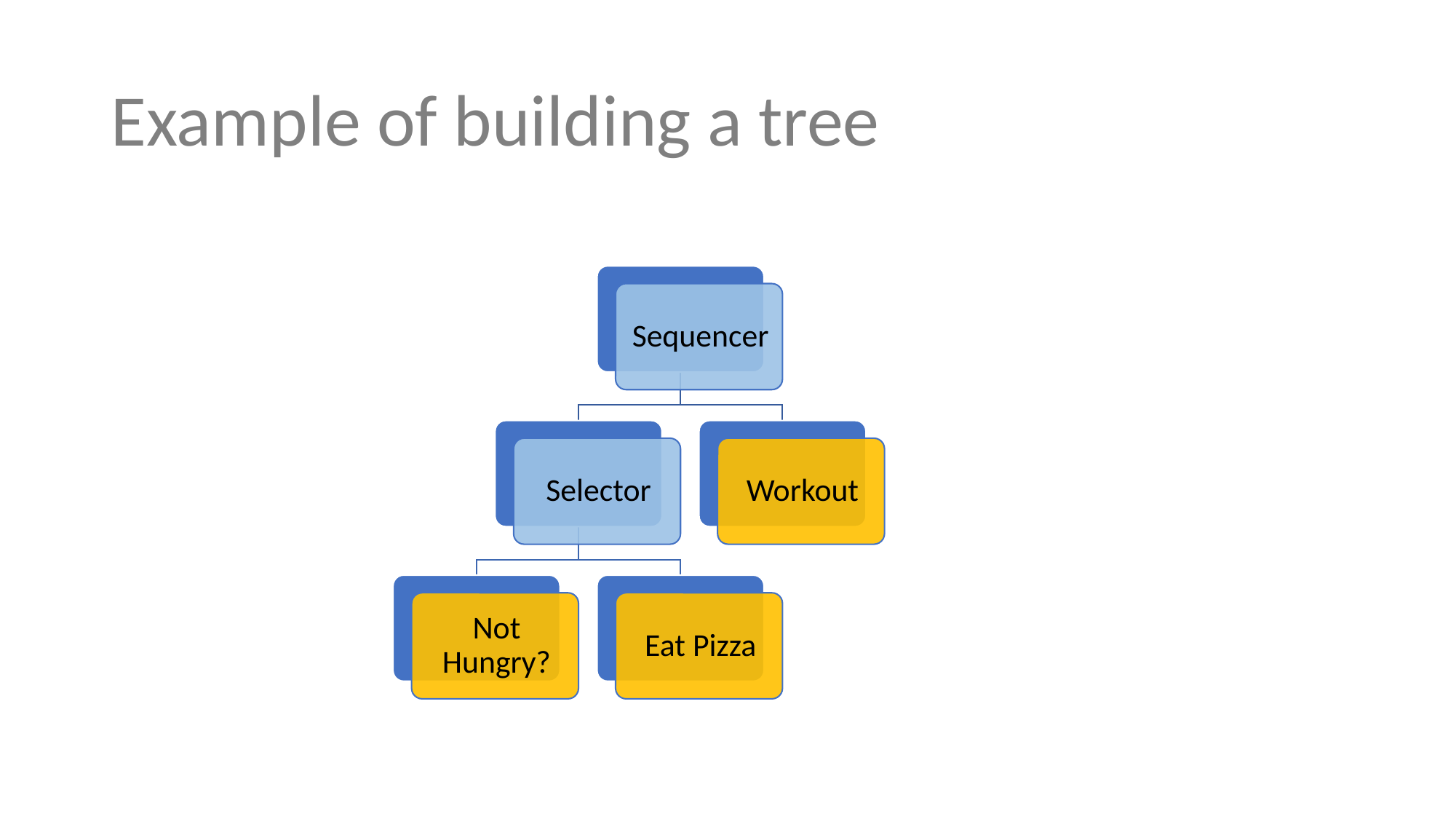

# Example of building a tree
Sequencer
Selector
Not Hungry?
Eat Pizza
Workout